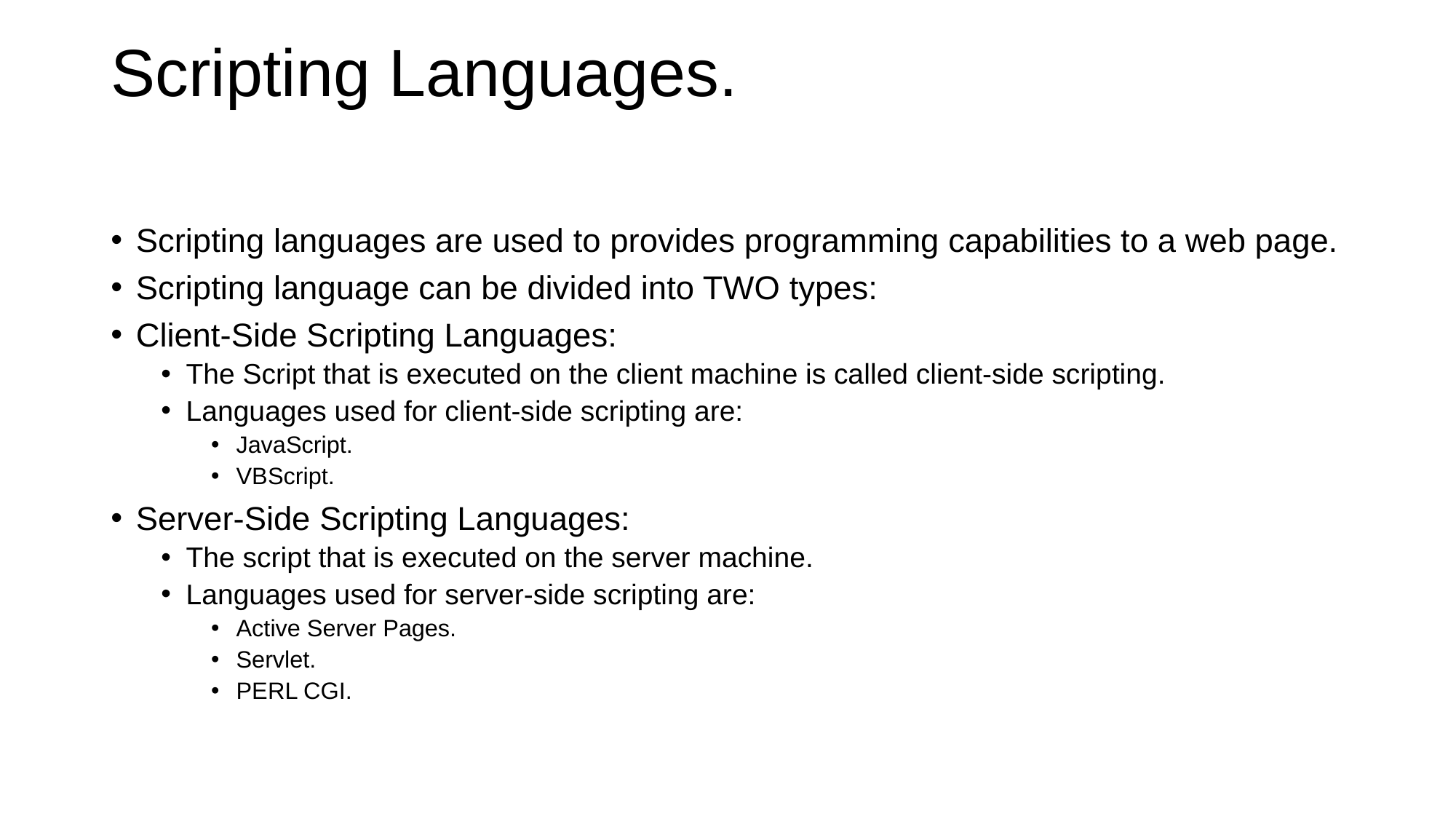

# Scripting Languages.
Scripting languages are used to provides programming capabilities to a web page.
Scripting language can be divided into TWO types:
Client-Side Scripting Languages:
The Script that is executed on the client machine is called client-side scripting.
Languages used for client-side scripting are:
JavaScript.
VBScript.
Server-Side Scripting Languages:
The script that is executed on the server machine.
Languages used for server-side scripting are:
Active Server Pages.
Servlet.
PERL CGI.